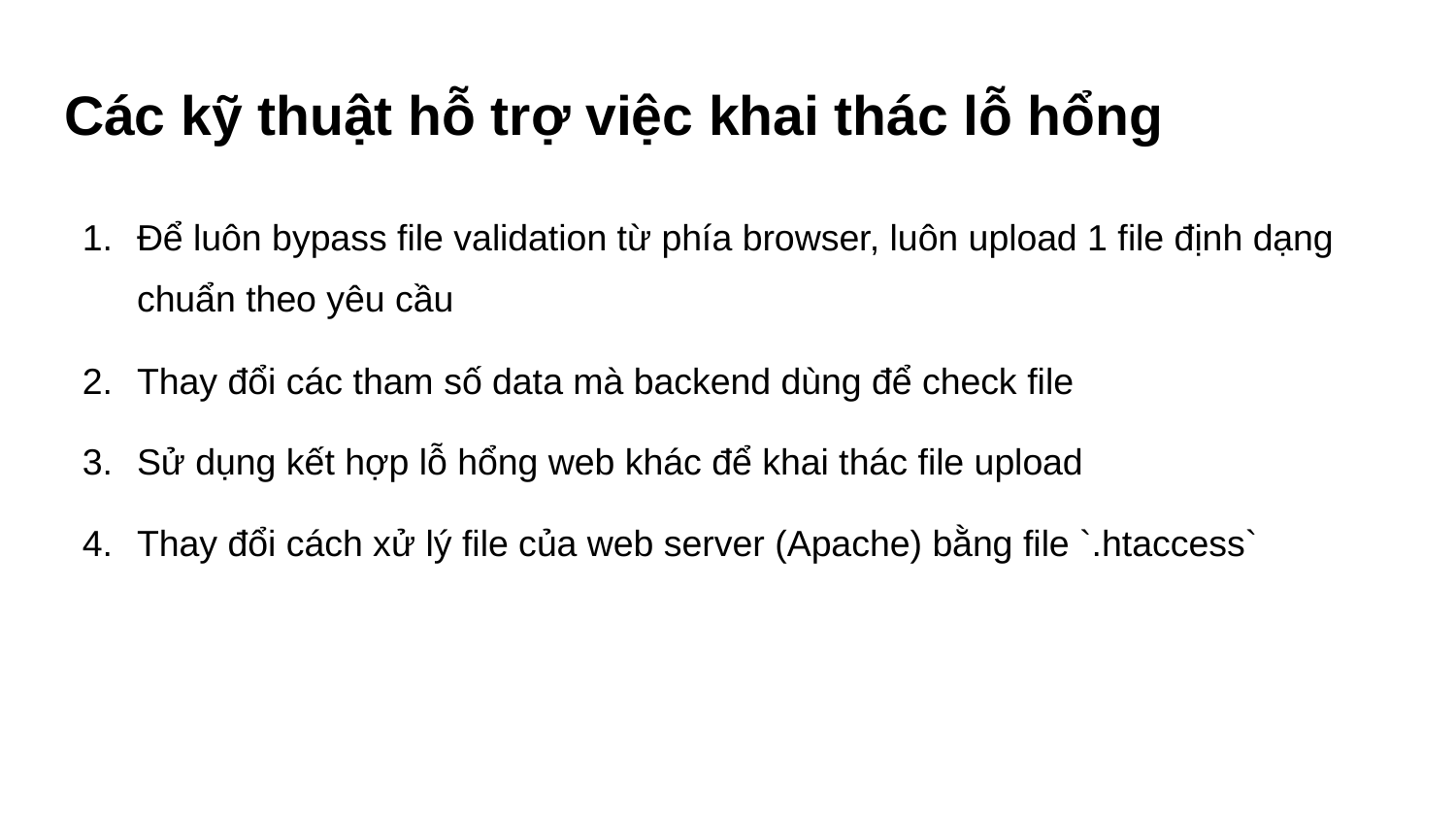

# Các kỹ thuật hỗ trợ việc khai thác lỗ hổng
Để luôn bypass file validation từ phía browser, luôn upload 1 file định dạng chuẩn theo yêu cầu
Thay đổi các tham số data mà backend dùng để check file
Sử dụng kết hợp lỗ hổng web khác để khai thác file upload
Thay đổi cách xử lý file của web server (Apache) bằng file `.htaccess`